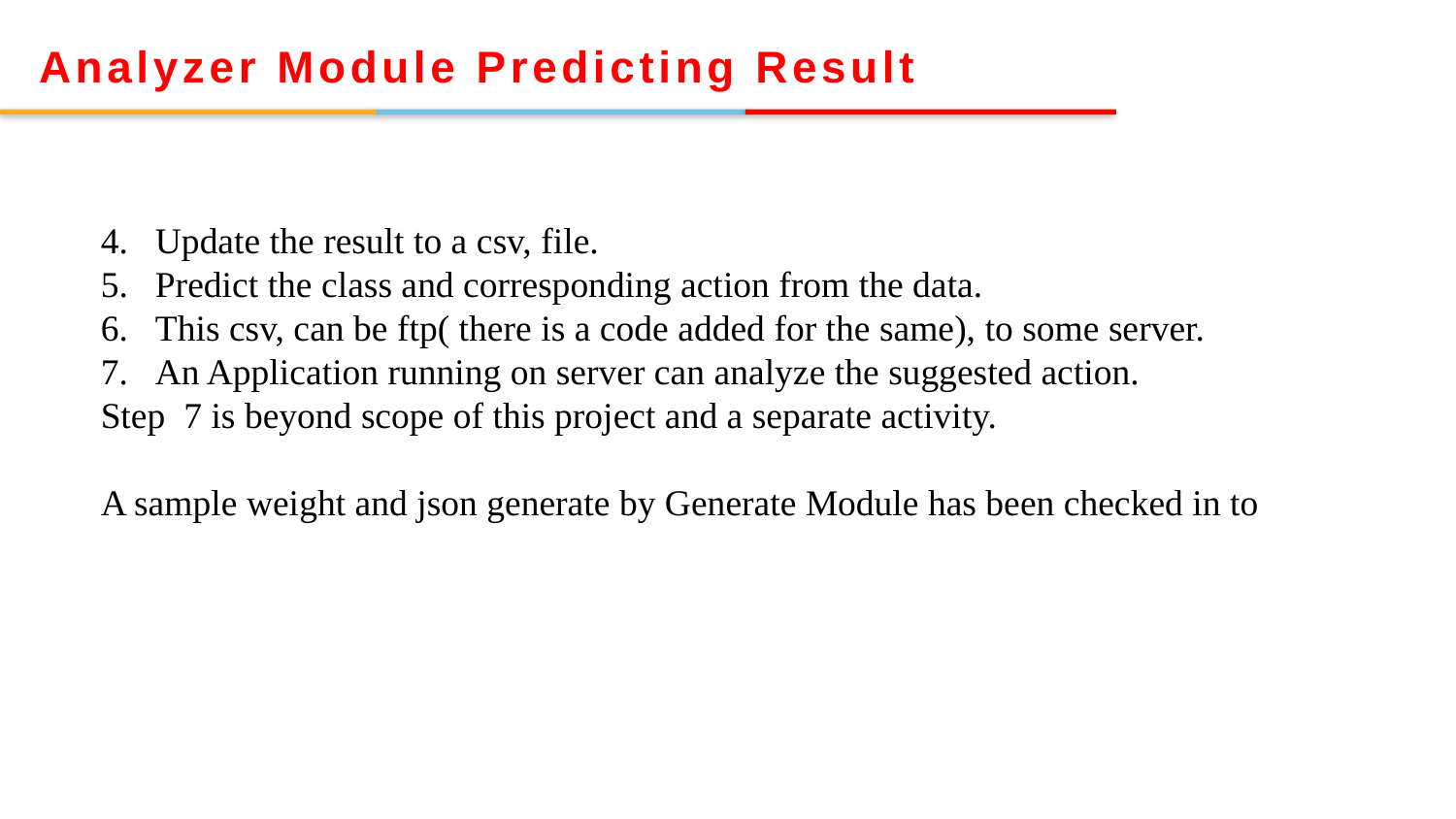

Analyzer Module Predicting Result
Update the result to a csv, file.
Predict the class and corresponding action from the data.
This csv, can be ftp( there is a code added for the same), to some server.
An Application running on server can analyze the suggested action.
Step  7 is beyond scope of this project and a separate activity.

A sample weight and json generate by Generate Module has been checked in to